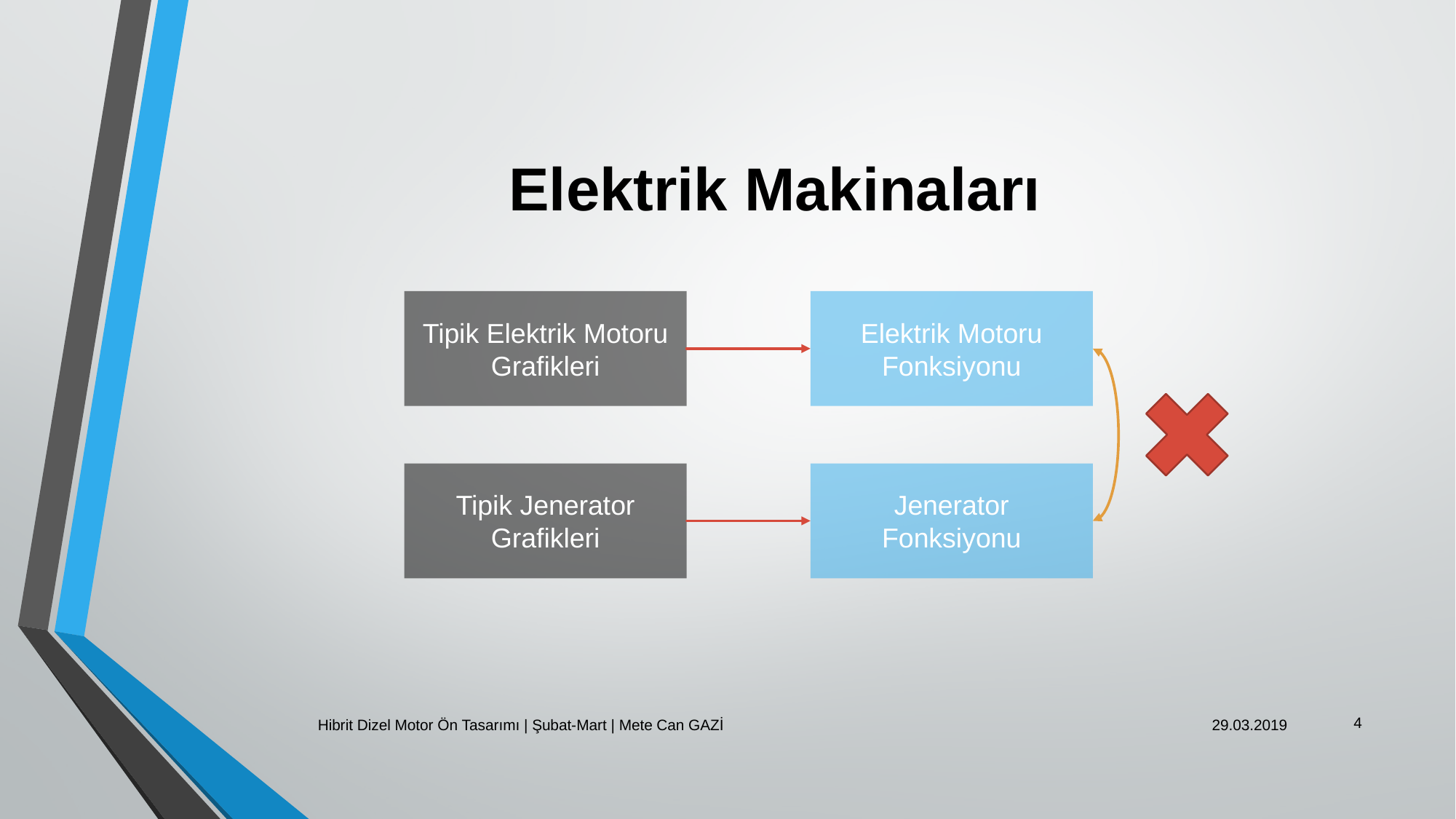

# Elektrik Makinaları
Tipik Elektrik Motoru Grafikleri
Elektrik Motoru
Fonksiyonu

Tipik Jenerator Grafikleri
Jenerator
Fonksiyonu
4
Hibrit Dizel Motor Ön Tasarımı | Şubat-Mart | Mete Can GAZİ
29.03.2019